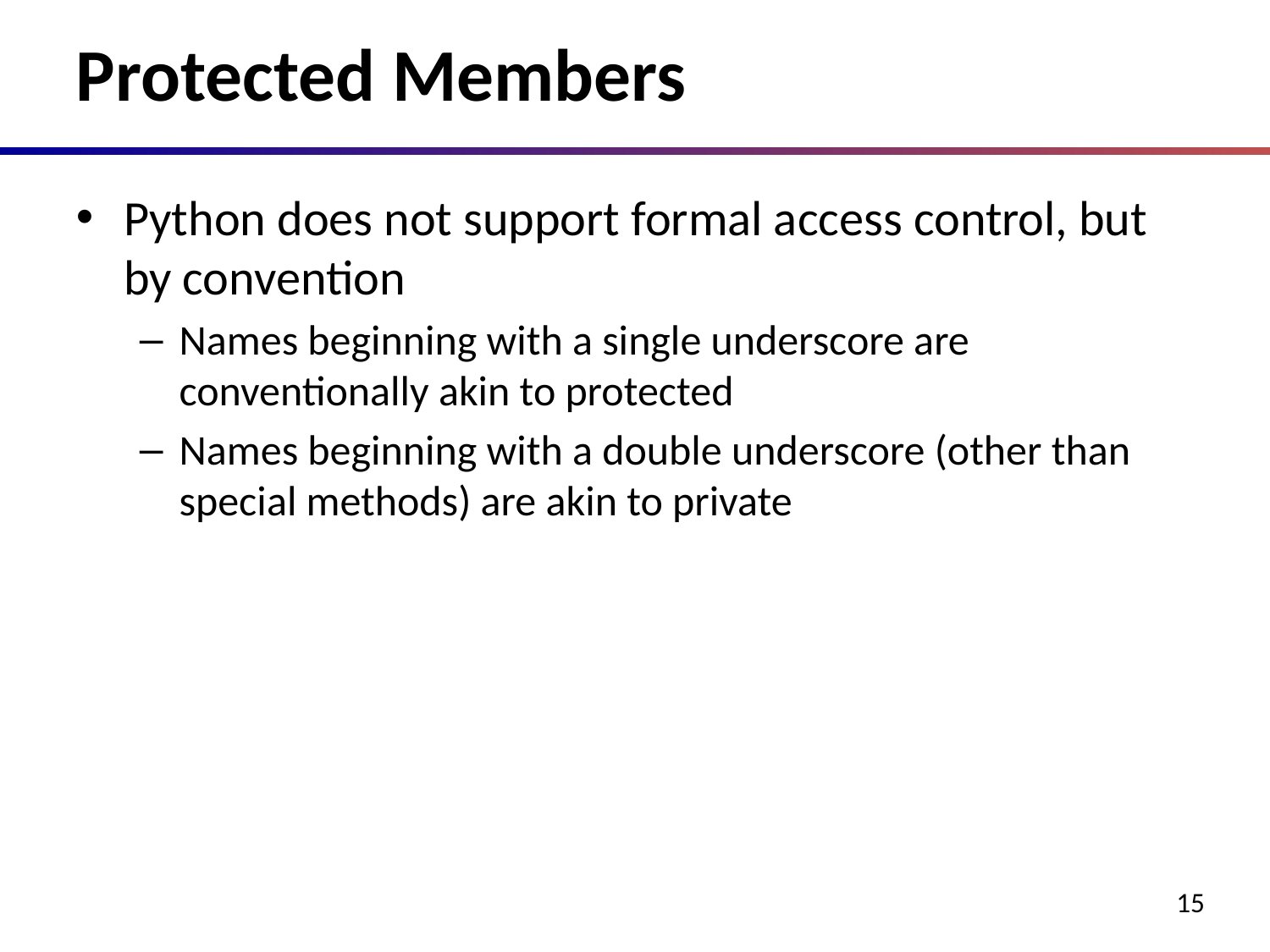

# Protected Members
Python does not support formal access control, but by convention
Names beginning with a single underscore are conventionally akin to protected
Names beginning with a double underscore (other than special methods) are akin to private